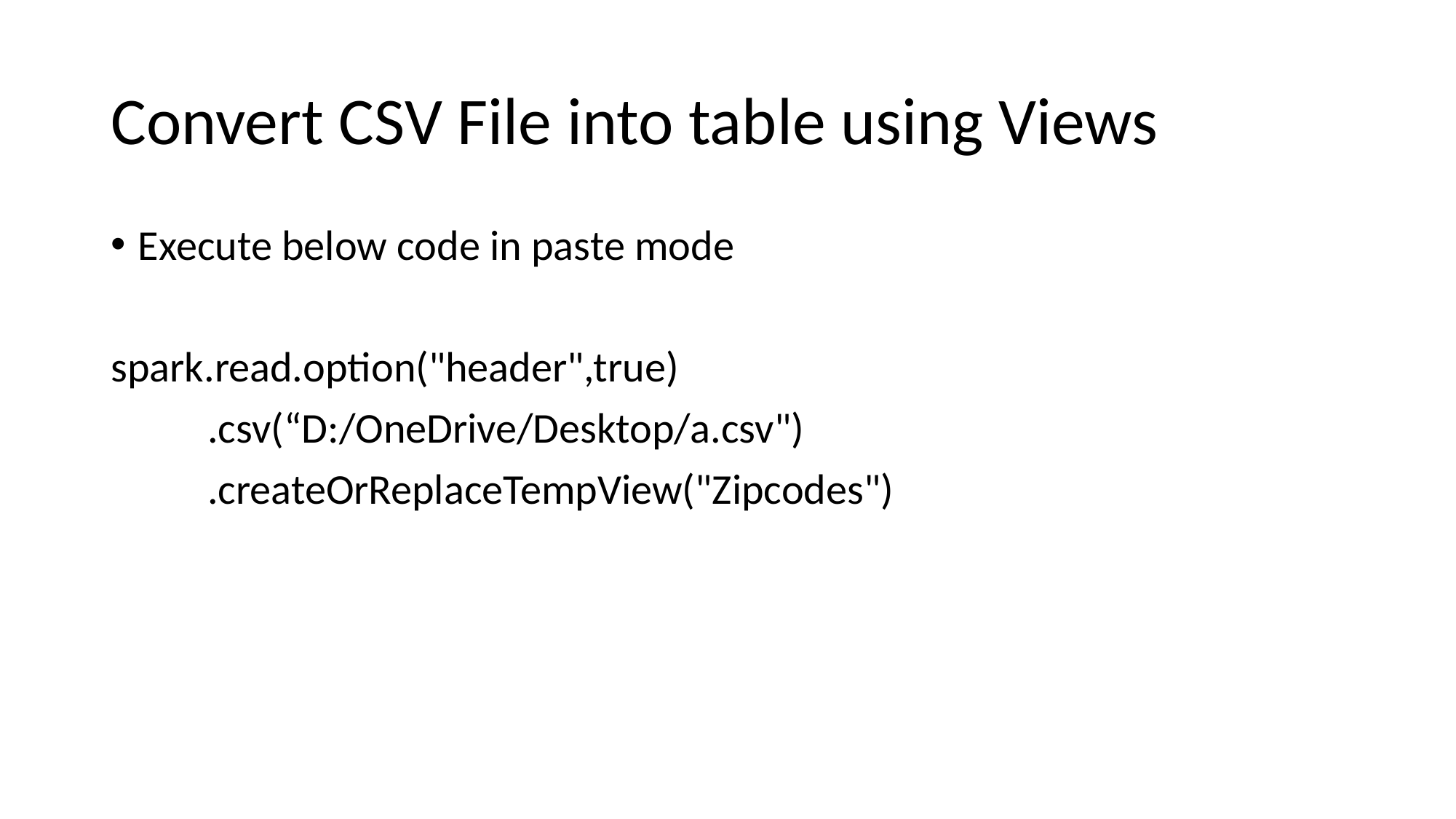

# Convert CSV File into table using Views
Execute below code in paste mode

spark.read.option("header",true)
          .csv(“D:/OneDrive/Desktop/a.csv")
          .createOrReplaceTempView("Zipcodes")